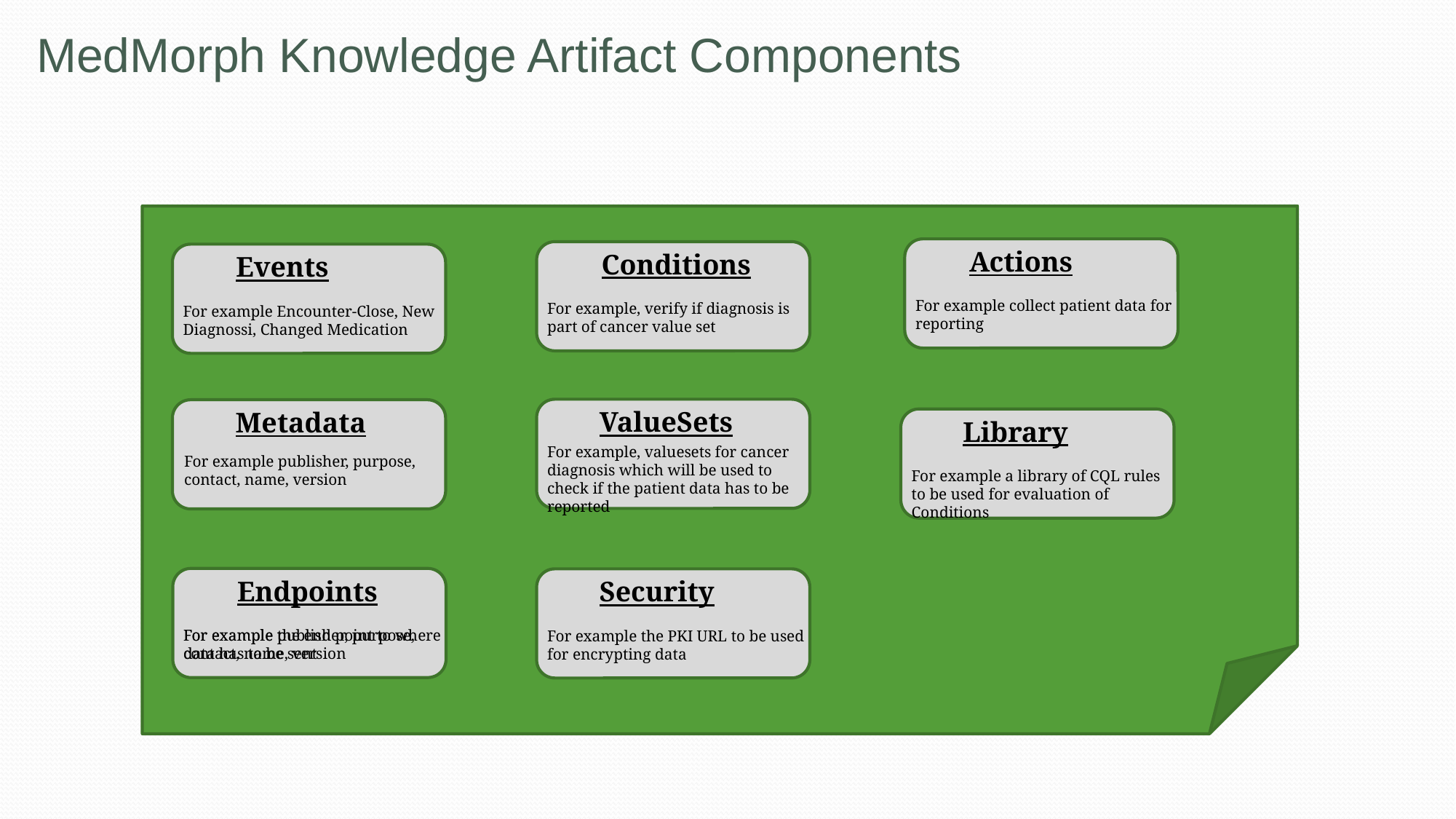

# MedMorph Knowledge Artifact Components

Actions

Conditions

Events
For example collect patient data for reporting
For example, verify if diagnosis is part of cancer value set
For example Encounter-Close, New Diagnossi, Changed Medication

ValueSets

Metadata

Library
For example, valuesets for cancer diagnosis which will be used to check if the patient data has to be reported
For example publisher, purpose, contact, name, version
For example a library of CQL rules to be used for evaluation of Conditions

Endpoints

Security
For example the end point to where data has to be sent
For example publisher, purpose, contact, name, version
For example the PKI URL to be used for encrypting data